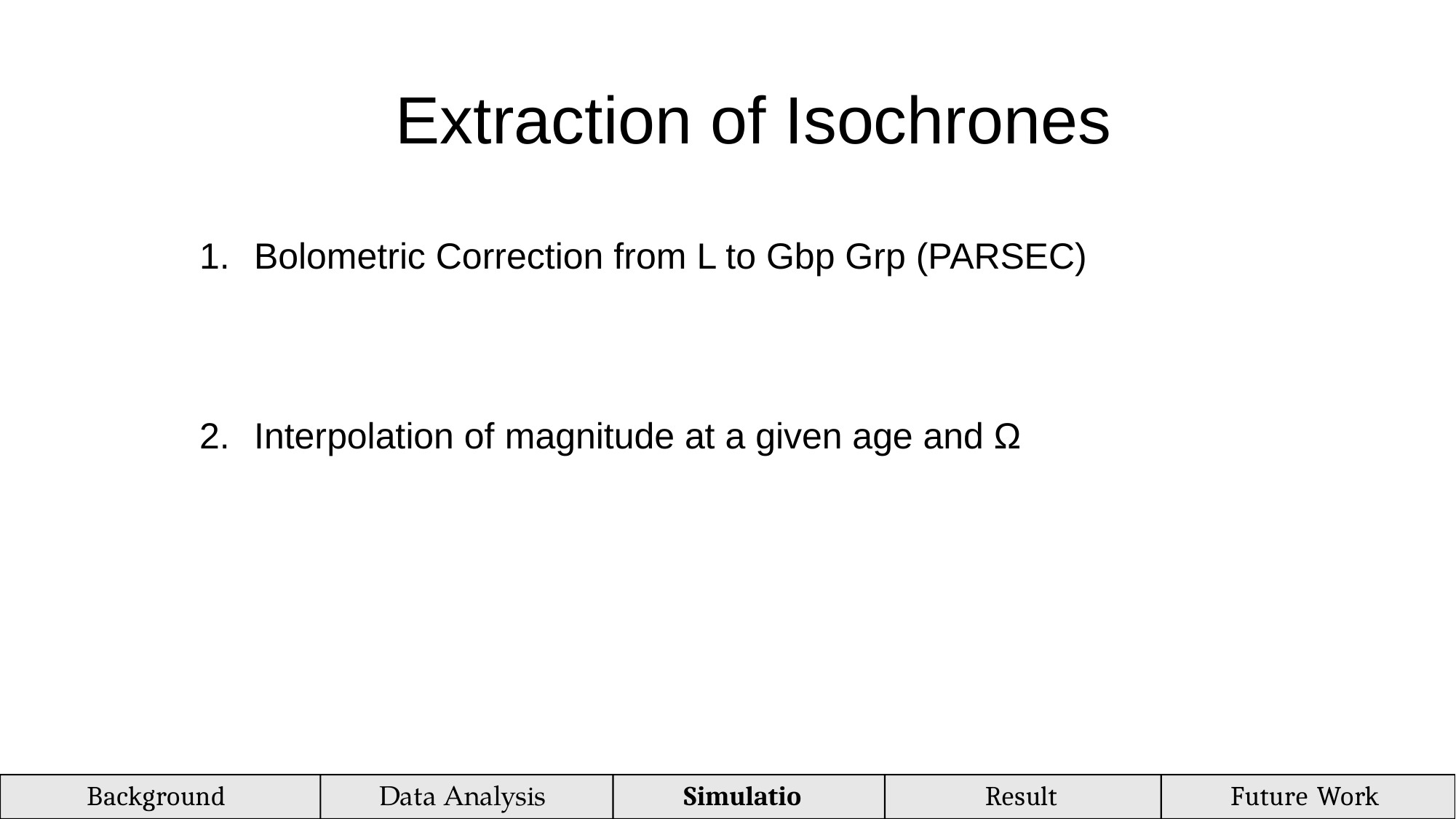

# Extraction of Isochrones
Bolometric Correction from L to Gbp Grp (PARSEC)

Interpolation of magnitude at a given age and Ω

Background
Data Analysis
Simulation
Result
Future Work